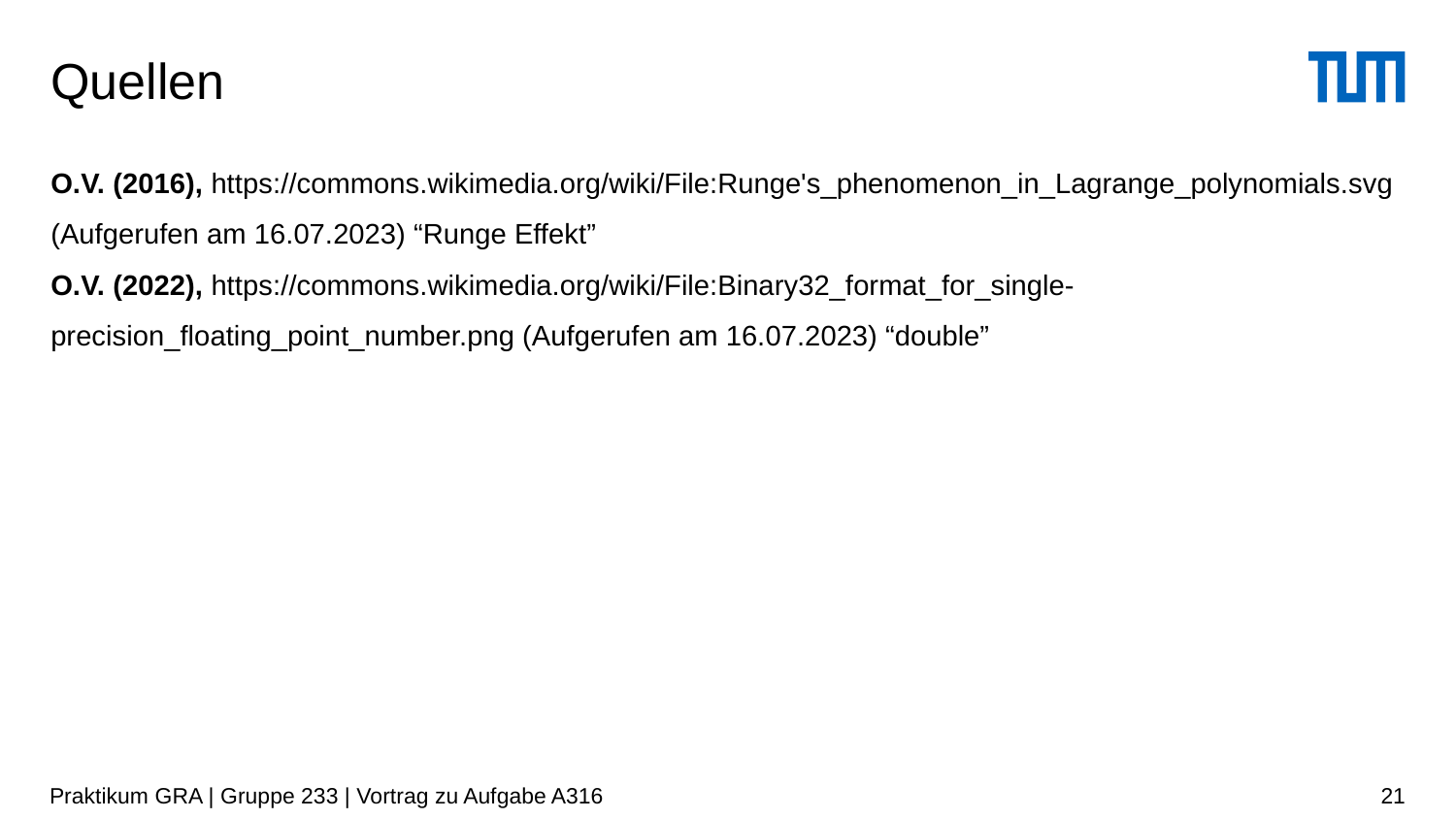

# Quellen
O.V. (2016), https://commons.wikimedia.org/wiki/File:Runge's_phenomenon_in_Lagrange_polynomials.svg (Aufgerufen am 16.07.2023) “Runge Effekt”
O.V. (2022), https://commons.wikimedia.org/wiki/File:Binary32_format_for_single-precision_floating_point_number.png (Aufgerufen am 16.07.2023) “double”

Praktikum GRA | Gruppe 233 | Vortrag zu Aufgabe A316
21